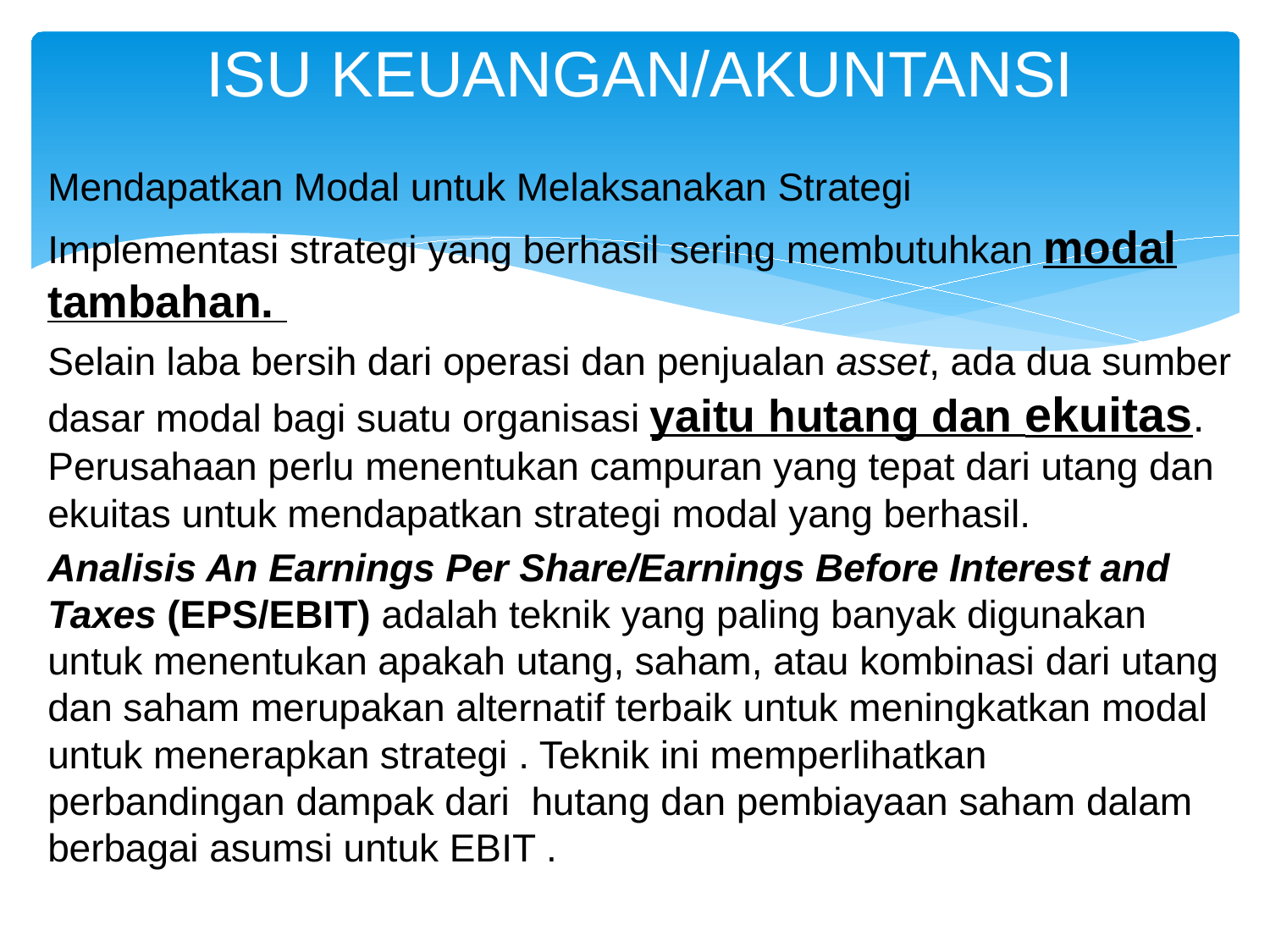

# ISU KEUANGAN/AKUNTANSI
Mendapatkan Modal untuk Melaksanakan Strategi
Implementasi strategi yang berhasil sering membutuhkan modal tambahan.
Selain laba bersih dari operasi dan penjualan asset, ada dua sumber dasar modal bagi suatu organisasi yaitu hutang dan ekuitas. Perusahaan perlu menentukan campuran yang tepat dari utang dan ekuitas untuk mendapatkan strategi modal yang berhasil.
Analisis An Earnings Per Share/Earnings Before Interest and Taxes (EPS/EBIT) adalah teknik yang paling banyak digunakan untuk menentukan apakah utang, saham, atau kombinasi dari utang dan saham merupakan alternatif terbaik untuk meningkatkan modal untuk menerapkan strategi . Teknik ini memperlihatkan perbandingan dampak dari  hutang dan pembiayaan saham dalam berbagai asumsi untuk EBIT .